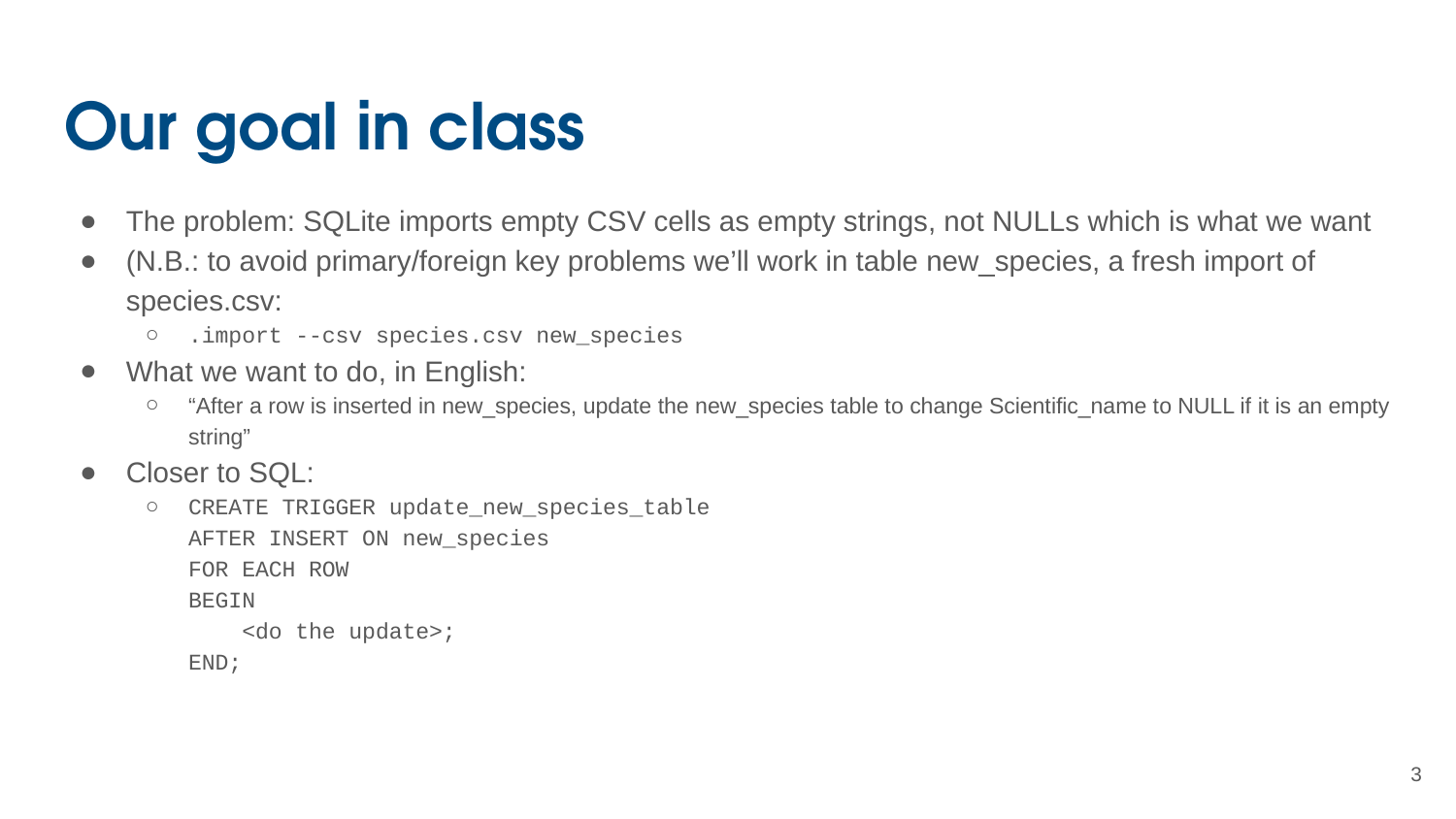

# Our goal in class
The problem: SQLite imports empty CSV cells as empty strings, not NULLs which is what we want
(N.B.: to avoid primary/foreign key problems we’ll work in table new_species, a fresh import of species.csv:
.import --csv species.csv new_species
What we want to do, in English:
“After a row is inserted in new_species, update the new_species table to change Scientific_name to NULL if it is an empty string”
Closer to SQL:
CREATE TRIGGER update_new_species_table
AFTER INSERT ON new_species
FOR EACH ROW
BEGIN
    <do the update>;
END;
3